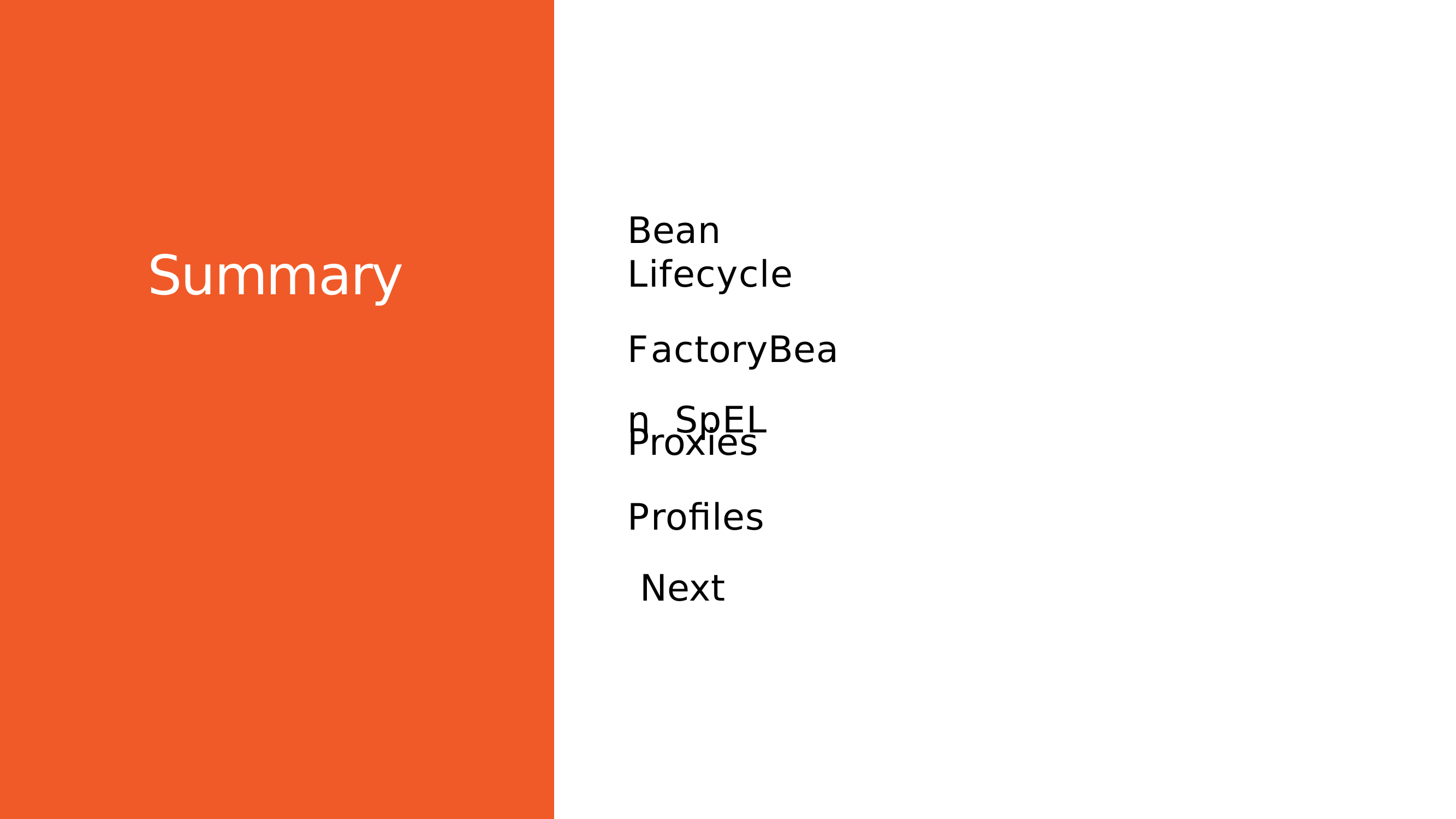

Bean Lifecycle
FactoryBean  SpEL
Summary
Proxies
Profiles  Next
8